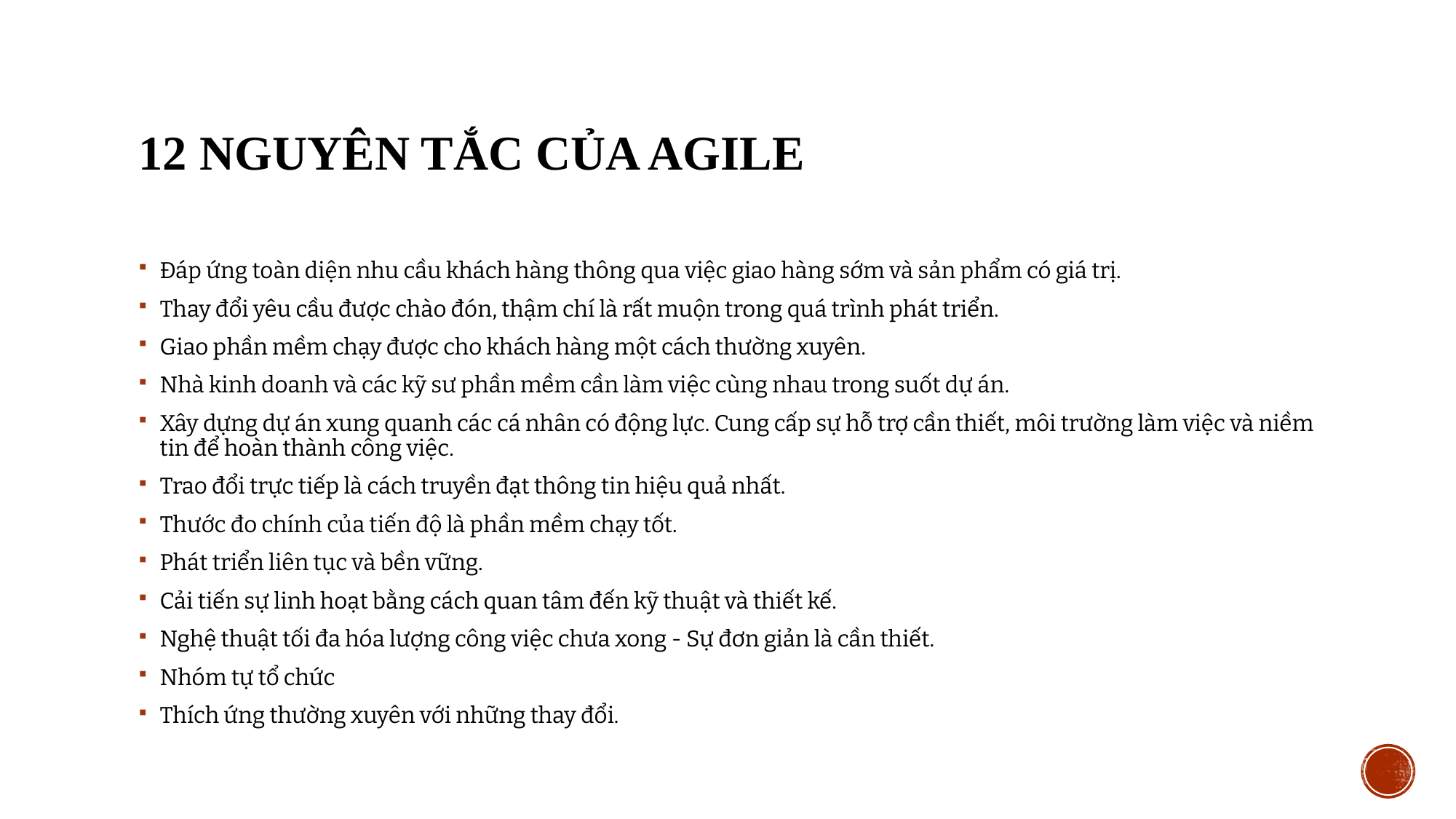

# 12 nguyên tắc của agile
Đáp ứng toàn diện nhu cầu khách hàng thông qua việc giao hàng sớm và sản phẩm có giá trị.
Thay đổi yêu cầu được chào đón, thậm chí là rất muộn trong quá trình phát triển.
Giao phần mềm chạy được cho khách hàng một cách thường xuyên.
Nhà kinh doanh và các kỹ sư phần mềm cần làm việc cùng nhau trong suốt dự án.
Xây dựng dự án xung quanh các cá nhân có động lực. Cung cấp sự hỗ trợ cần thiết, môi trường làm việc và niềm tin để hoàn thành công việc.
Trao đổi trực tiếp là cách truyền đạt thông tin hiệu quả nhất.
Thước đo chính của tiến độ là phần mềm chạy tốt.
Phát triển liên tục và bền vững.
Cải tiến sự linh hoạt bằng cách quan tâm đến kỹ thuật và thiết kế.
Nghệ thuật tối đa hóa lượng công việc chưa xong - Sự đơn giản là cần thiết.
Nhóm tự tổ chức
Thích ứng thường xuyên với những thay đổi.